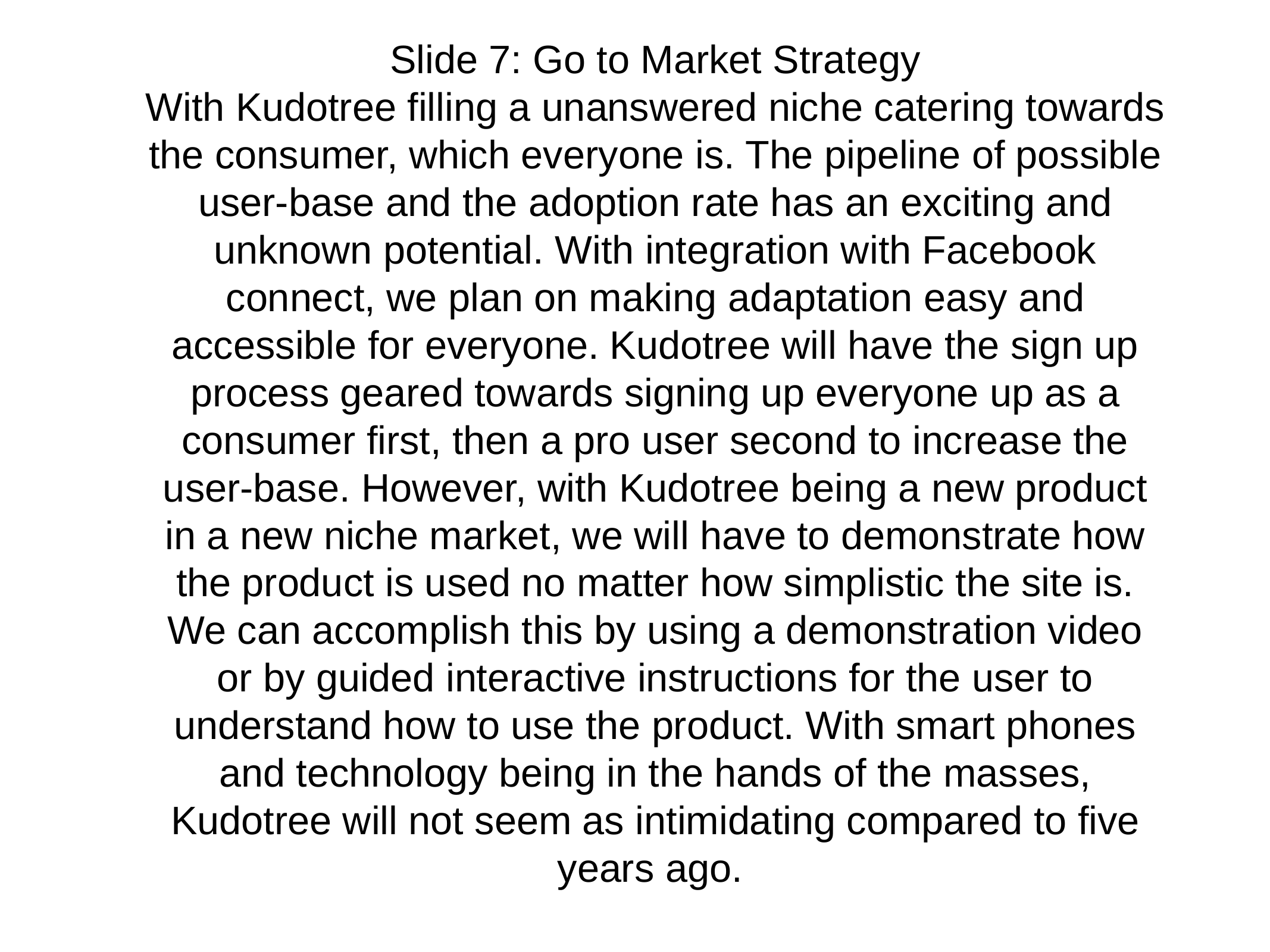

# Slide 7: Go to Market Strategy
With Kudotree filling a unanswered niche catering towards the consumer, which everyone is. The pipeline of possible user-base and the adoption rate has an exciting and unknown potential. With integration with Facebook connect, we plan on making adaptation easy and accessible for everyone. Kudotree will have the sign up process geared towards signing up everyone up as a consumer first, then a pro user second to increase the user-base. However, with Kudotree being a new product in a new niche market, we will have to demonstrate how the product is used no matter how simplistic the site is. We can accomplish this by using a demonstration video or by guided interactive instructions for the user to understand how to use the product. With smart phones and technology being in the hands of the masses, Kudotree will not seem as intimidating compared to five years ago.